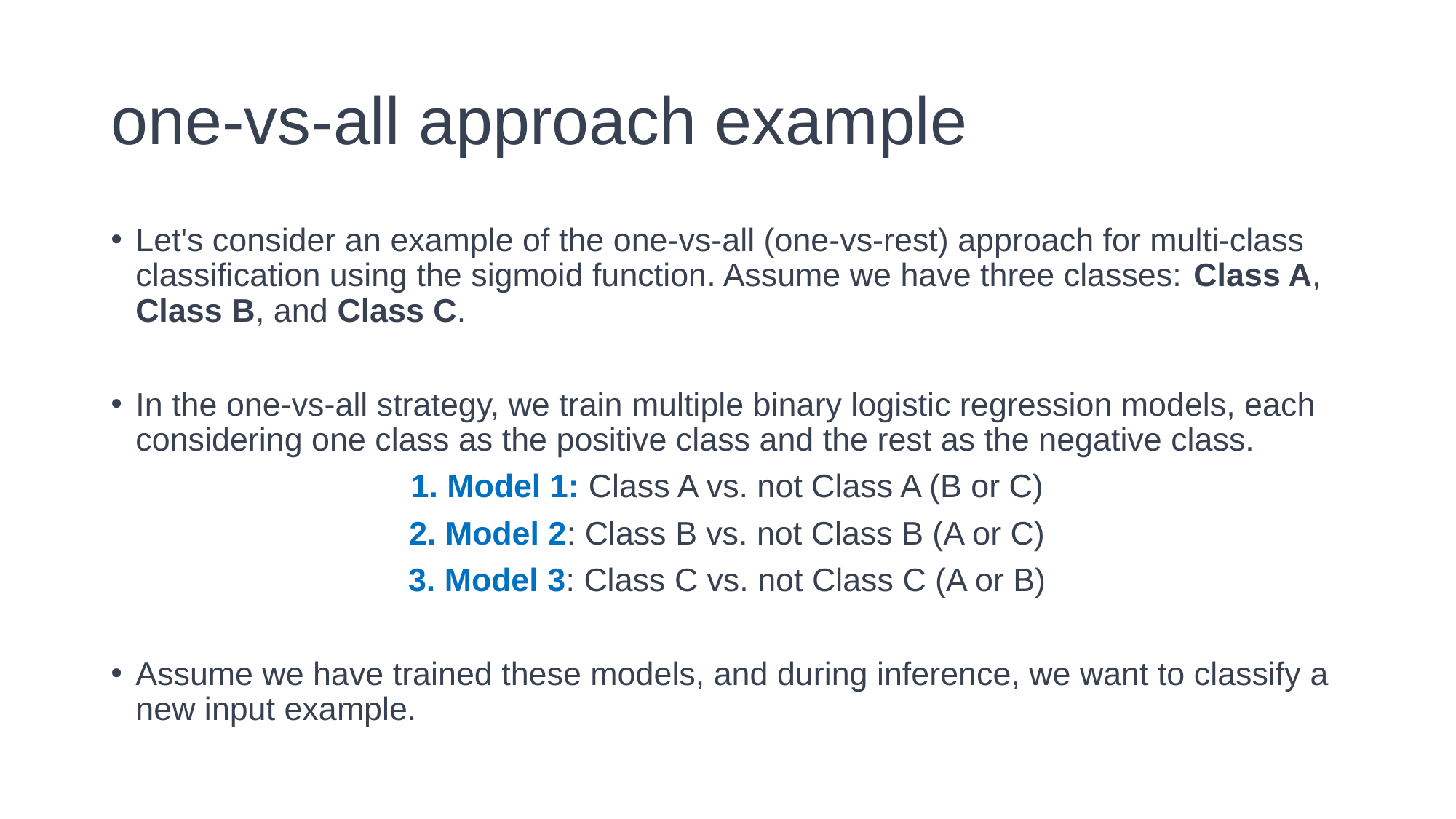

# one-vs-all approach example
Let's consider an example of the one-vs-all (one-vs-rest) approach for multi-class classification using the sigmoid function. Assume we have three classes: Class A, Class B, and Class C.

In the one-vs-all strategy, we train multiple binary logistic regression models, each considering one class as the positive class and the rest as the negative class.
1. Model 1: Class A vs. not Class A (B or C)
2. Model 2: Class B vs. not Class B (A or C)
3. Model 3: Class C vs. not Class C (A or B)

Assume we have trained these models, and during inference, we want to classify a new input example.